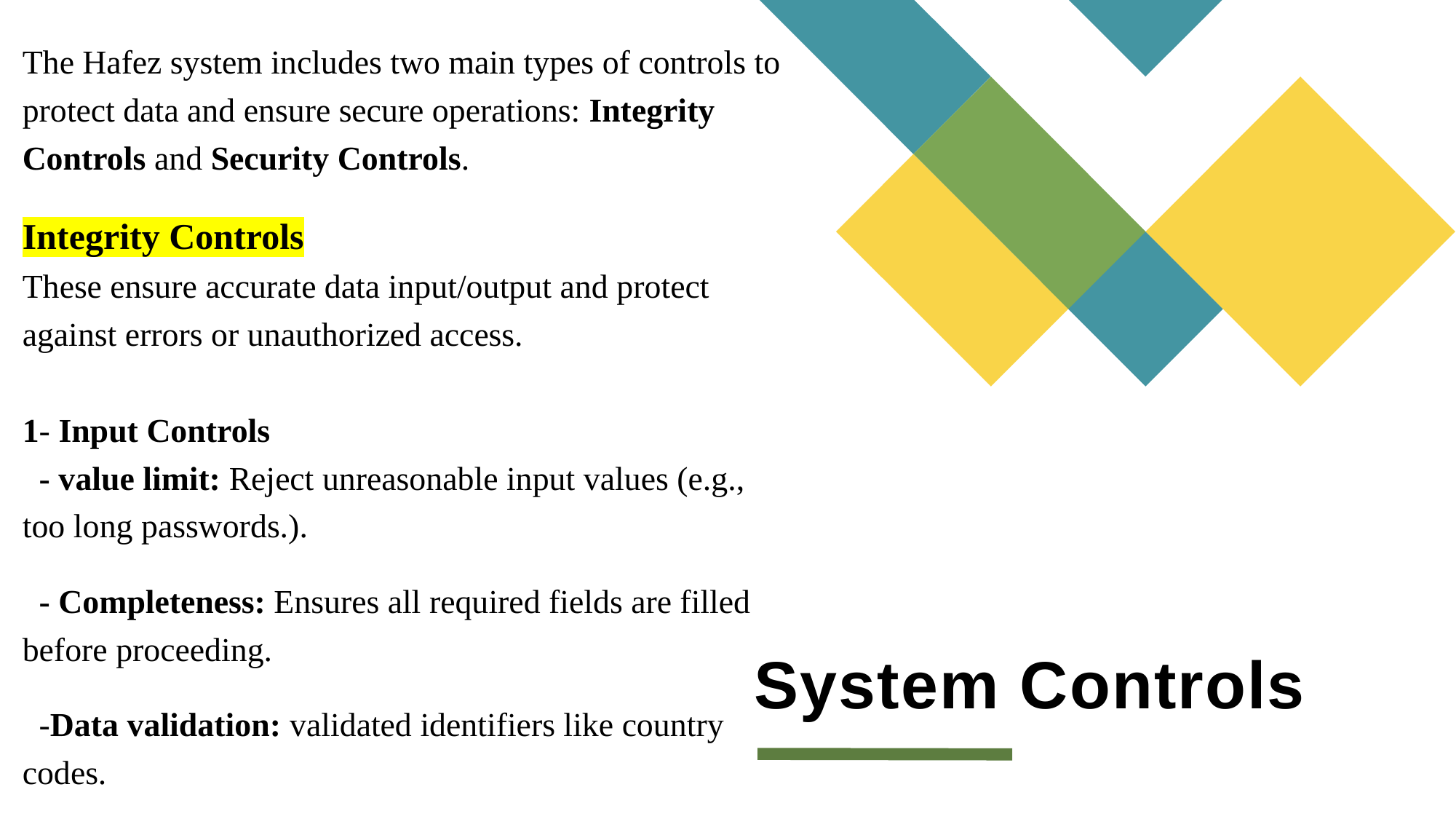

The Hafez system includes two main types of controls to protect data and ensure secure operations: Integrity Controls and Security Controls.
Integrity Controls
These ensure accurate data input/output and protect against errors or unauthorized access.
1- Input Controls
  - value limit: Reject unreasonable input values (e.g., too long passwords.).
  - Completeness: Ensures all required fields are filled before proceeding.
  -Data validation: validated identifiers like country codes.
# System Controls